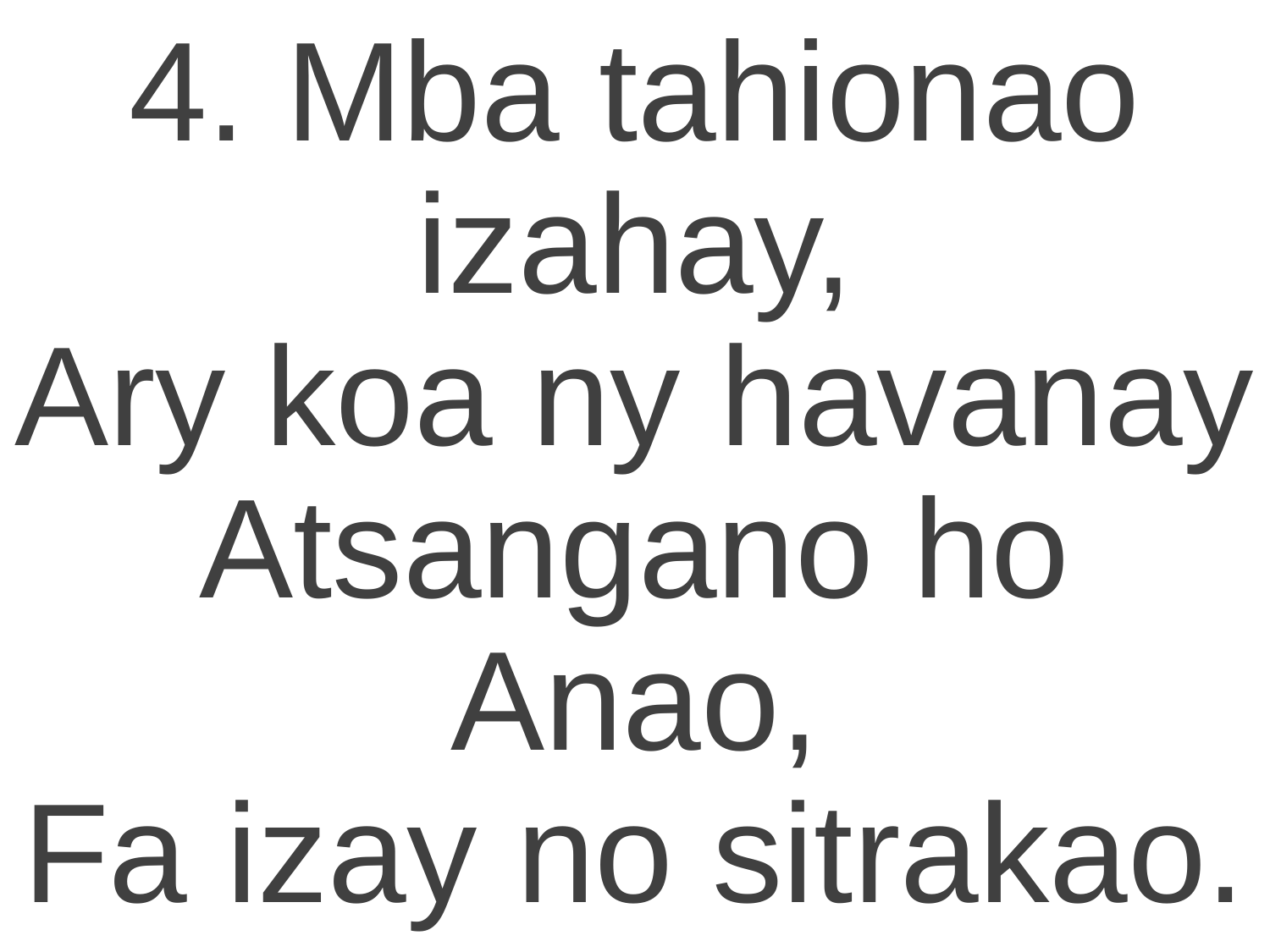

4. Mba tahionao izahay,
Ary koa ny havanay
Atsangano ho Anao,
Fa izay no sitrakao.